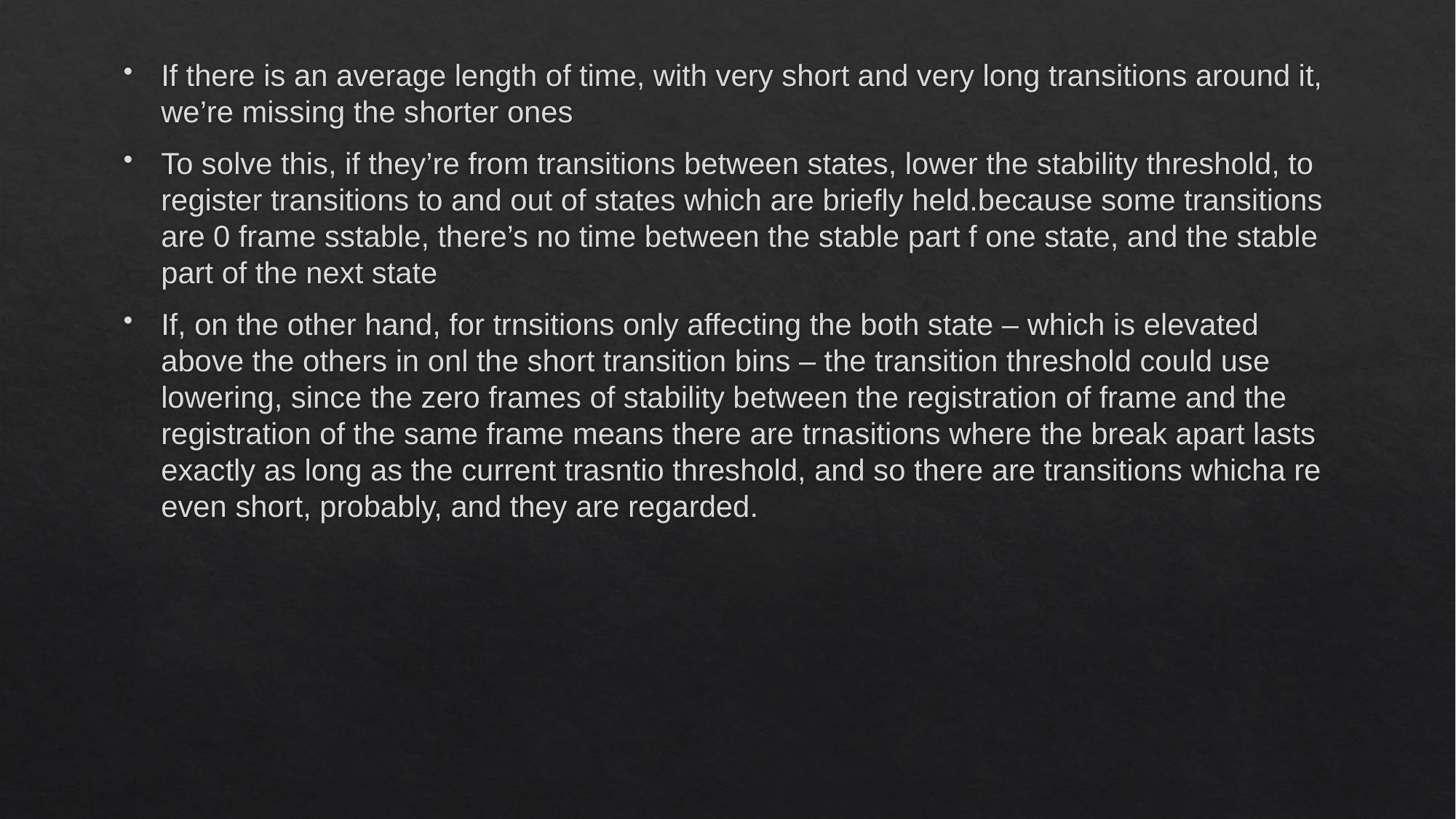

If there is an average length of time, with very short and very long transitions around it, we’re missing the shorter ones
To solve this, if they’re from transitions between states, lower the stability threshold, to register transitions to and out of states which are briefly held.because some transitions are 0 frame sstable, there’s no time between the stable part f one state, and the stable part of the next state
If, on the other hand, for trnsitions only affecting the both state – which is elevated above the others in onl the short transition bins – the transition threshold could use lowering, since the zero frames of stability between the registration of frame and the registration of the same frame means there are trnasitions where the break apart lasts exactly as long as the current trasntio threshold, and so there are transitions whicha re even short, probably, and they are regarded.